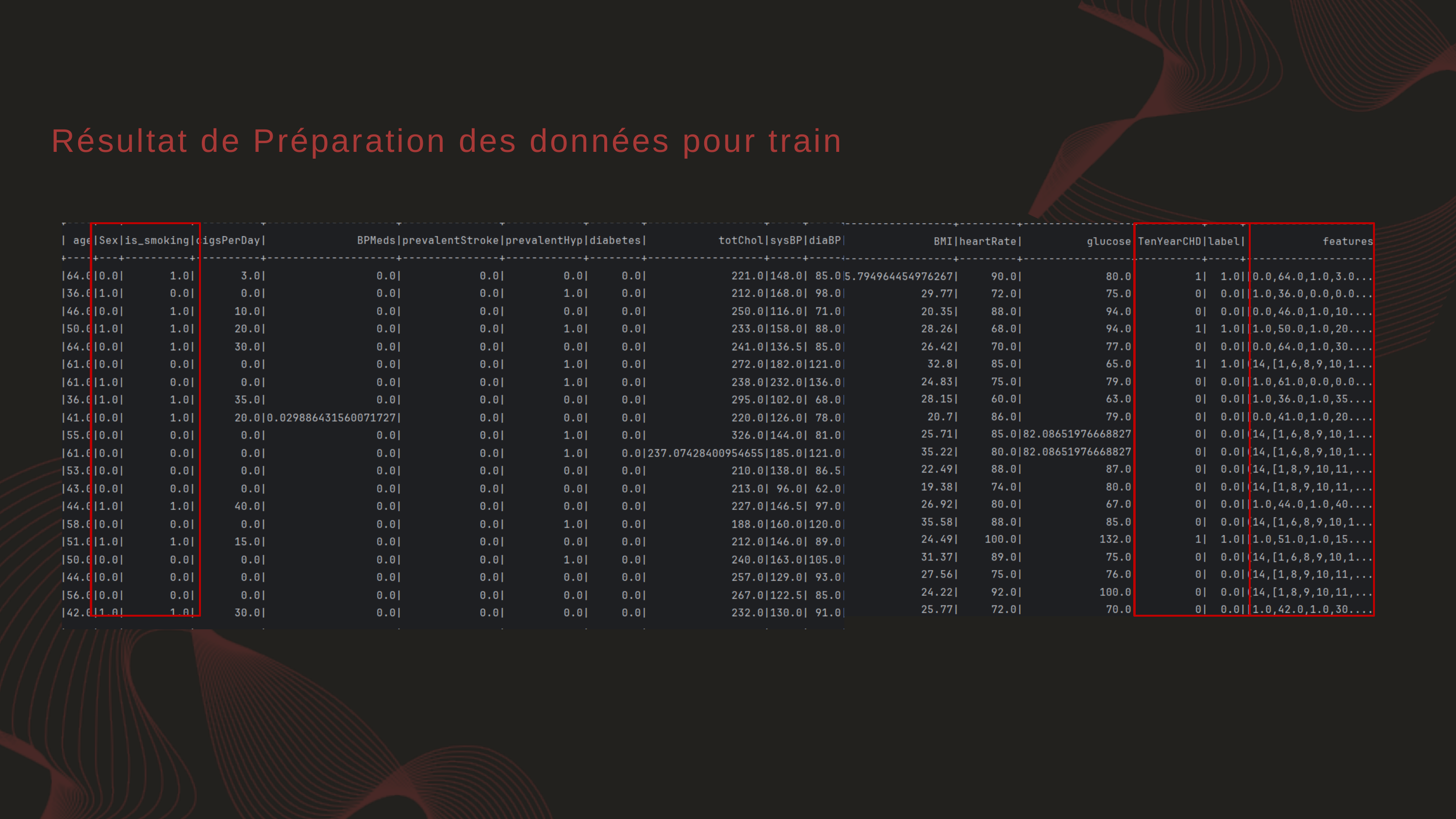

Résultat de Préparation des données pour train